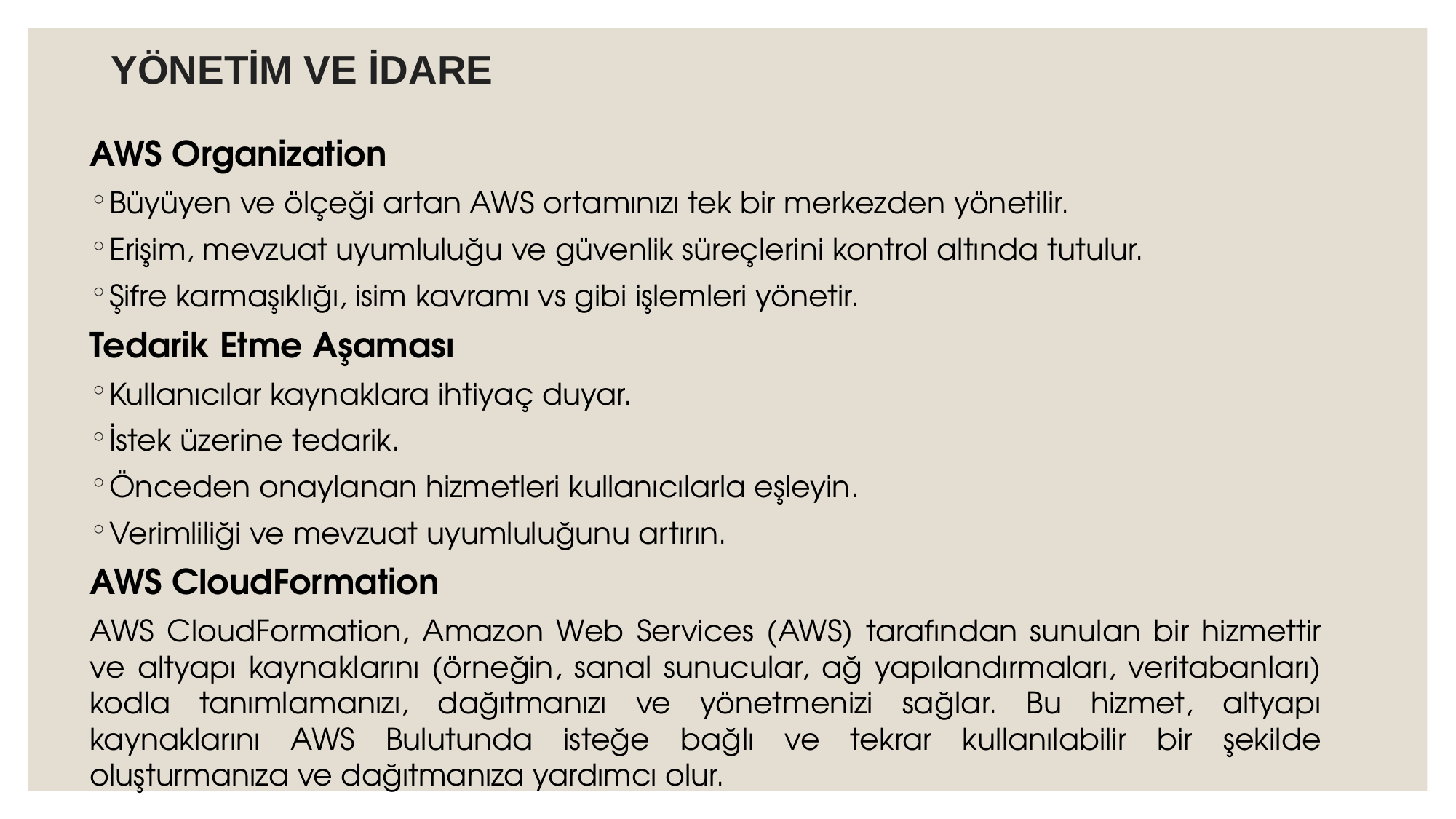

# YÖNETİM VE İDARE
AWS Organization
Büyüyen ve ölçeği artan AWS ortamınızı tek bir merkezden yönetilir.
Erişim, mevzuat uyumluluğu ve güvenlik süreçlerini kontrol altında tutulur.
Şifre karmaşıklığı, isim kavramı vs gibi işlemleri yönetir.
Tedarik Etme Aşaması
Kullanıcılar kaynaklara ihtiyaç duyar.
İstek üzerine tedarik.
Önceden onaylanan hizmetleri kullanıcılarla eşleyin.
Verimliliği ve mevzuat uyumluluğunu artırın.
AWS CloudFormation
AWS CloudFormation, Amazon Web Services (AWS) tarafından sunulan bir hizmettir ve altyapı kaynaklarını (örneğin, sanal sunucular, ağ yapılandırmaları, veritabanları) kodla tanımlamanızı, dağıtmanızı ve yönetmenizi sağlar. Bu hizmet, altyapı kaynaklarını AWS Bulutunda isteğe bağlı ve tekrar kullanılabilir bir şekilde oluşturmanıza ve dağıtmanıza yardımcı olur.